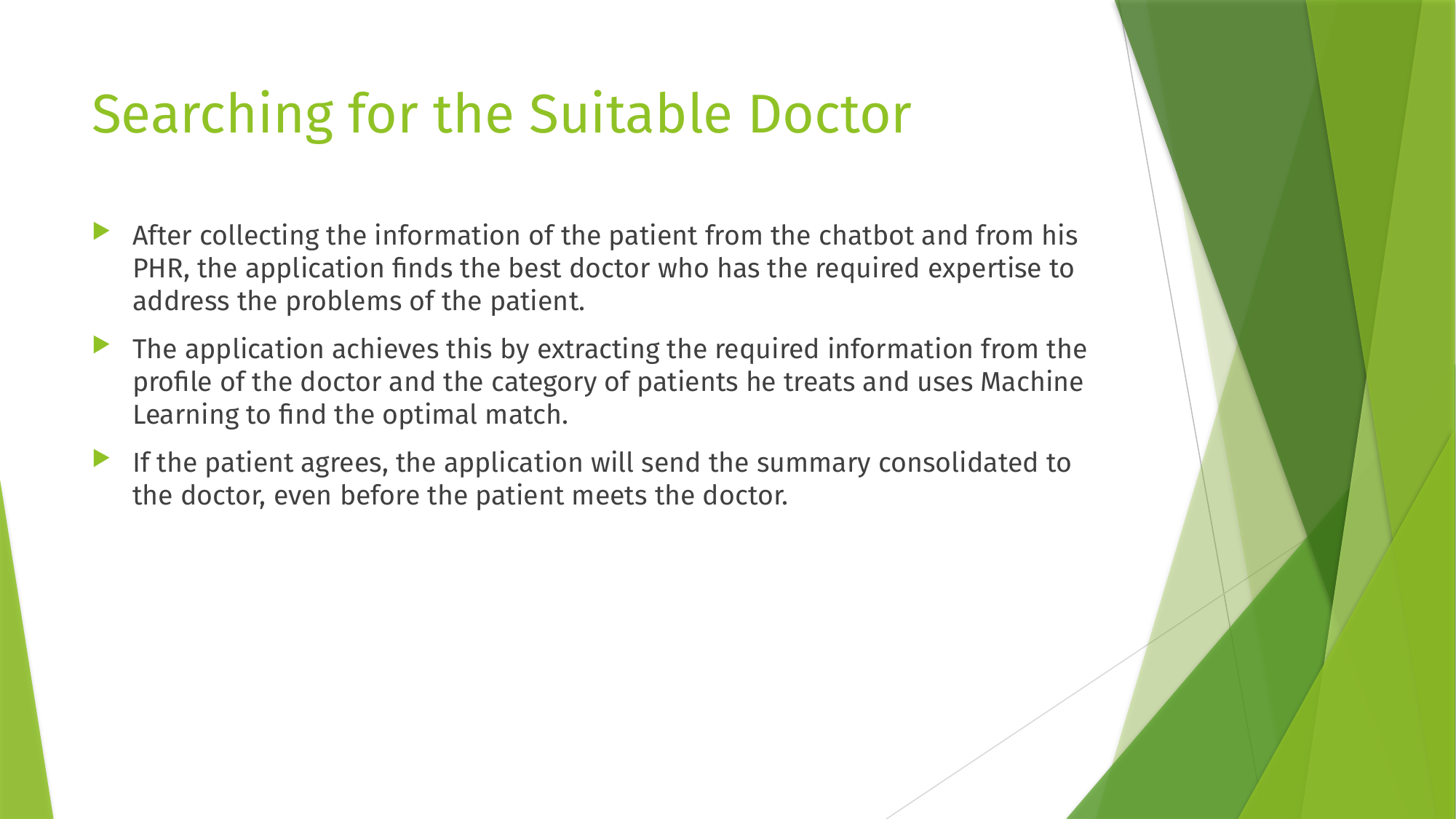

# Searching for the Suitable Doctor
After collecting the information of the patient from the chatbot and from his PHR, the application finds the best doctor who has the required expertise to address the problems of the patient.
The application achieves this by extracting the required information from the profile of the doctor and the category of patients he treats and uses Machine Learning to find the optimal match.
If the patient agrees, the application will send the summary consolidated to the doctor, even before the patient meets the doctor.